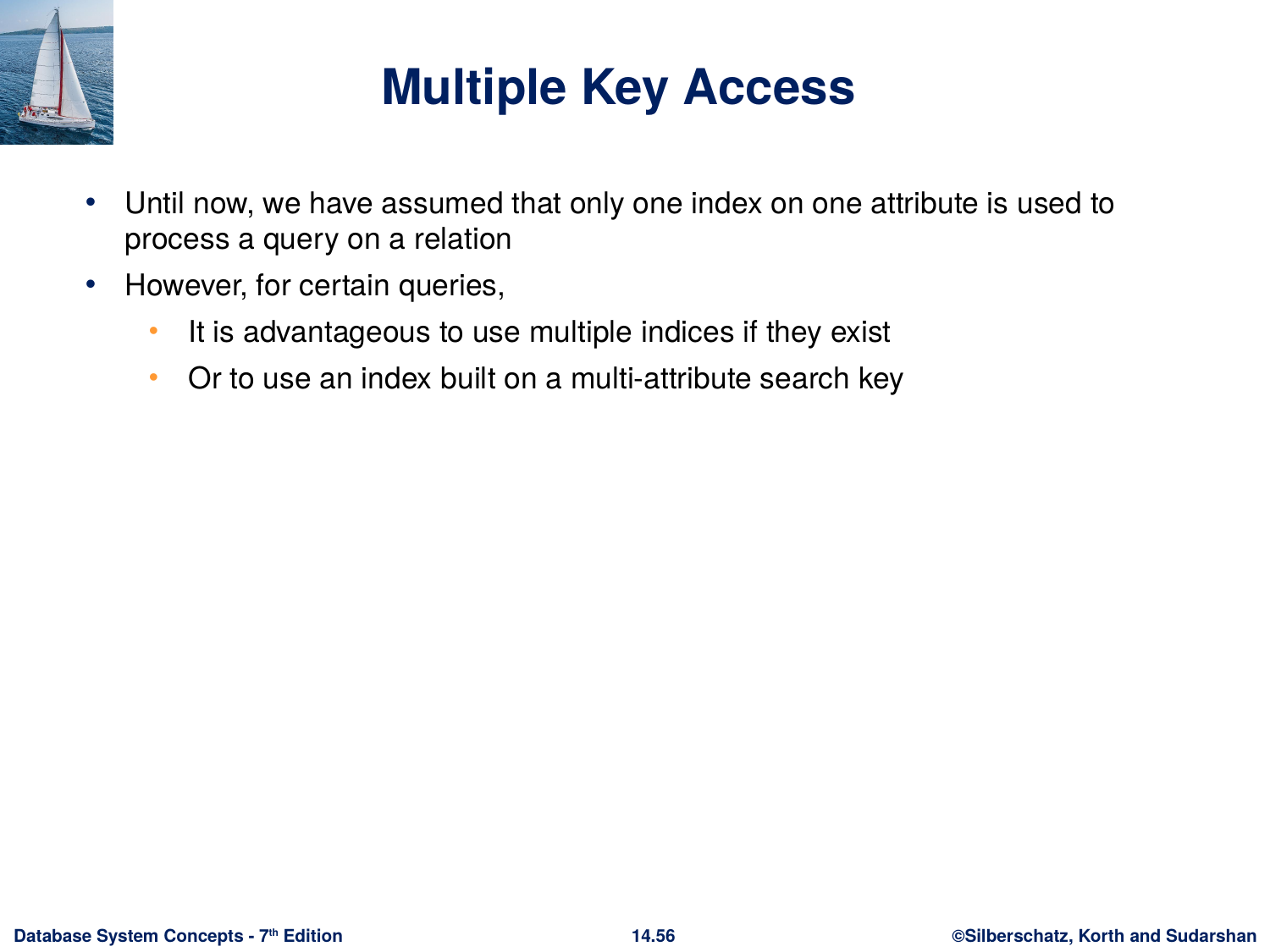

# Multiple Key Access
Until now, we have assumed that only one index on one attribute is used to process a query on a relation
However, for certain queries,
It is advantageous to use multiple indices if they exist
Or to use an index built on a multi-attribute search key